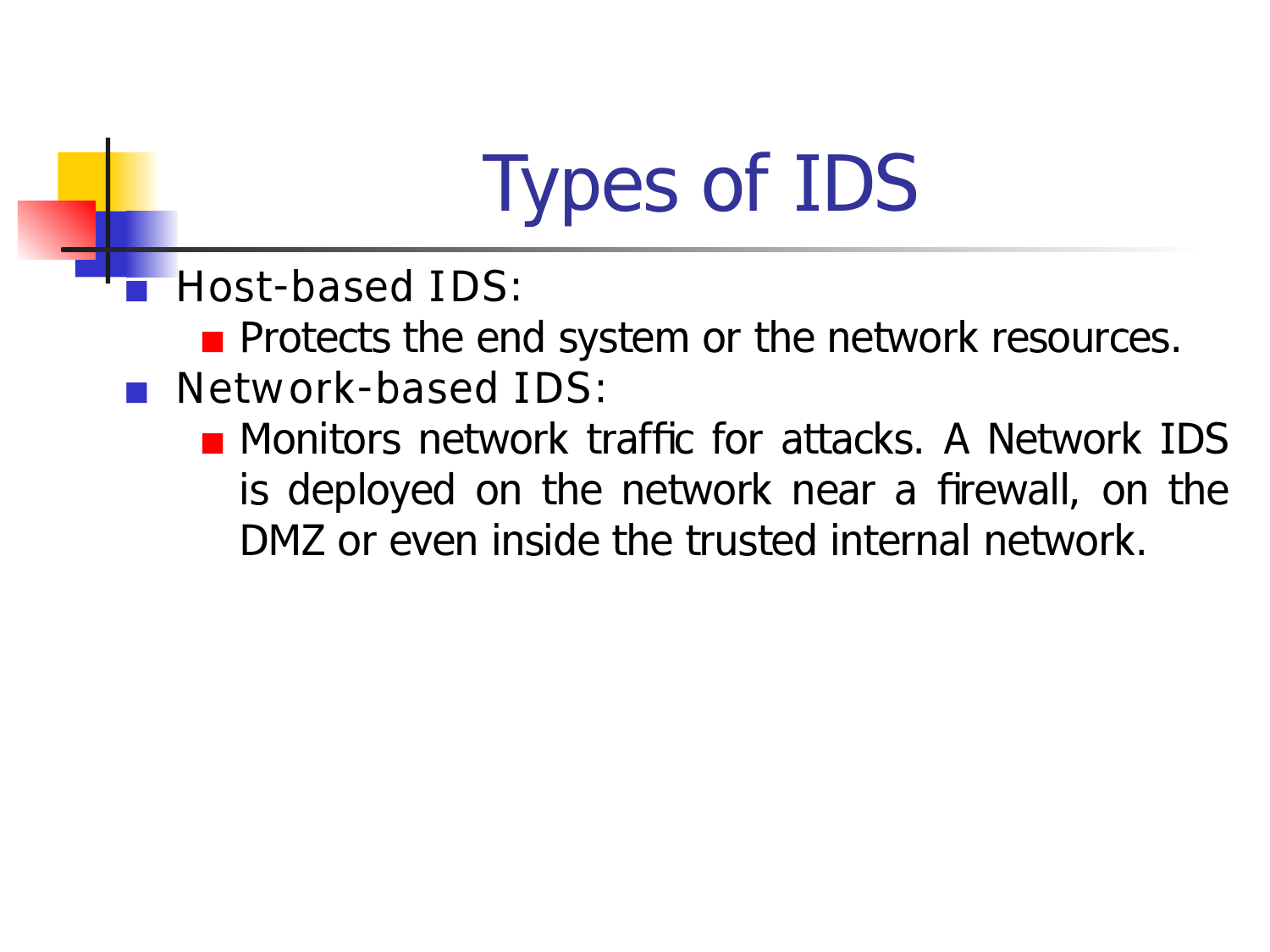

# Types of IDS
Host-based IDS:
Protects the end system or the network resources.
Network-based IDS:
Monitors network traffic for attacks. A Network IDS is deployed on the network near a firewall, on the DMZ or even inside the trusted internal network.